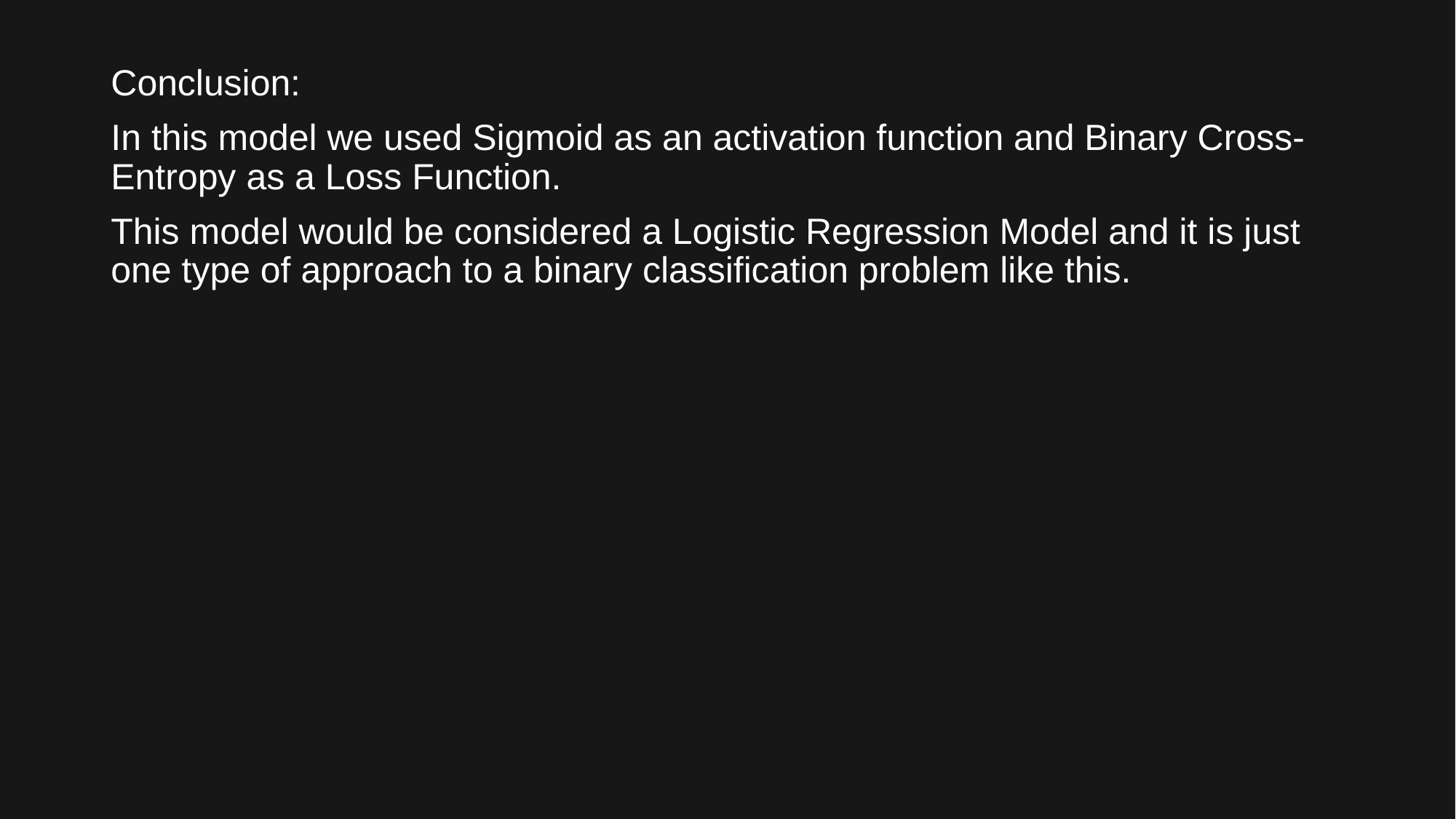

Conclusion:
In this model we used Sigmoid as an activation function and Binary Cross-Entropy as a Loss Function.
This model would be considered a Logistic Regression Model and it is just one type of approach to a binary classification problem like this.